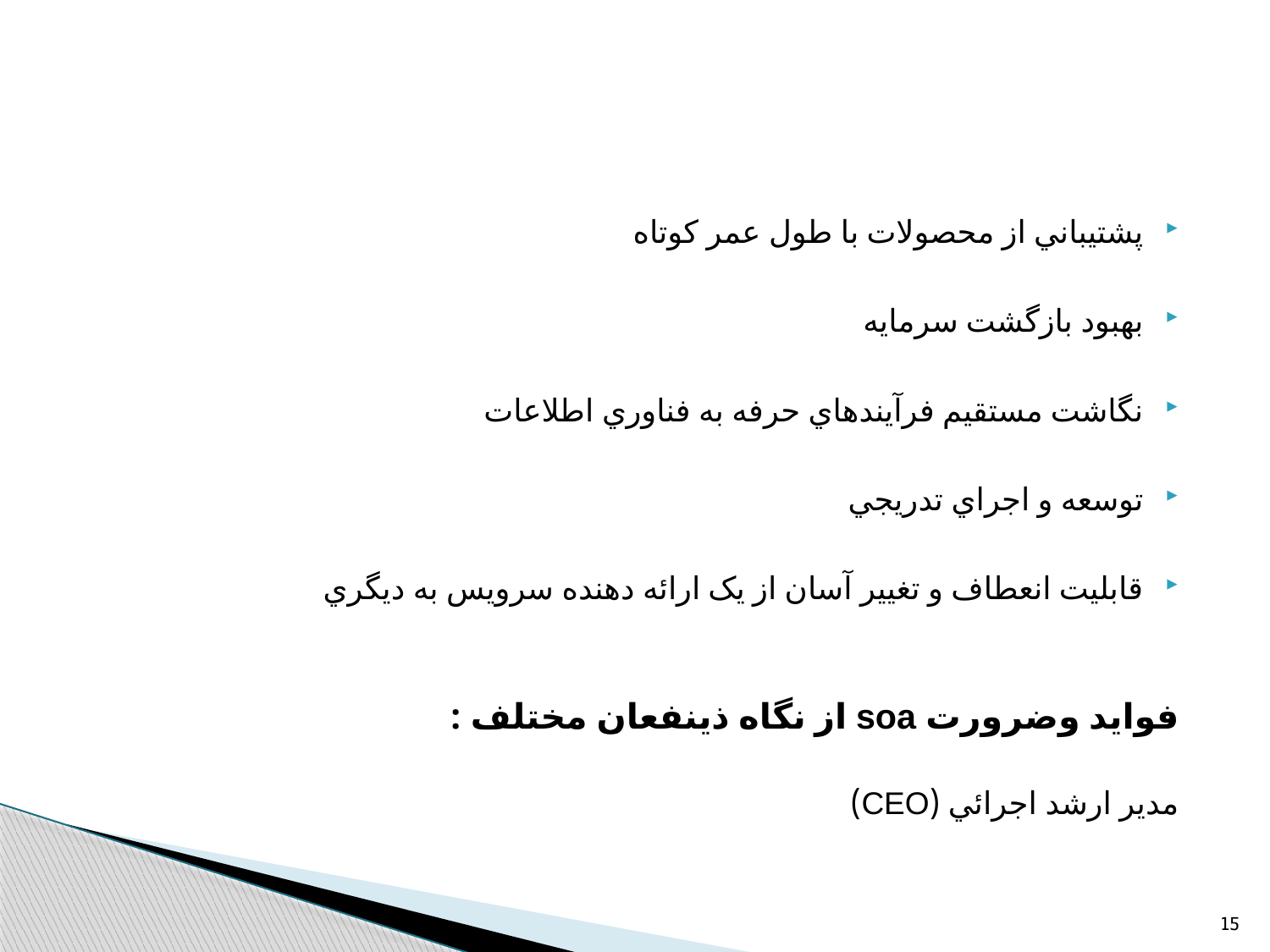

#
پشتيباني از محصولات با طول عمر کوتاه

بهبود بازگشت سرمايه

نگاشت مستقيم فرآيندهاي حرفه به فناوري اطلاعات

توسعه و اجراي تدريجي

قابليت انعطاف و تغيير آسان از يک ارائه دهنده سرويس به ديگري

فواید وضرورت soa از نگاه ذینفعان مختلف :

مدير ارشد اجرائي (CEO)
15